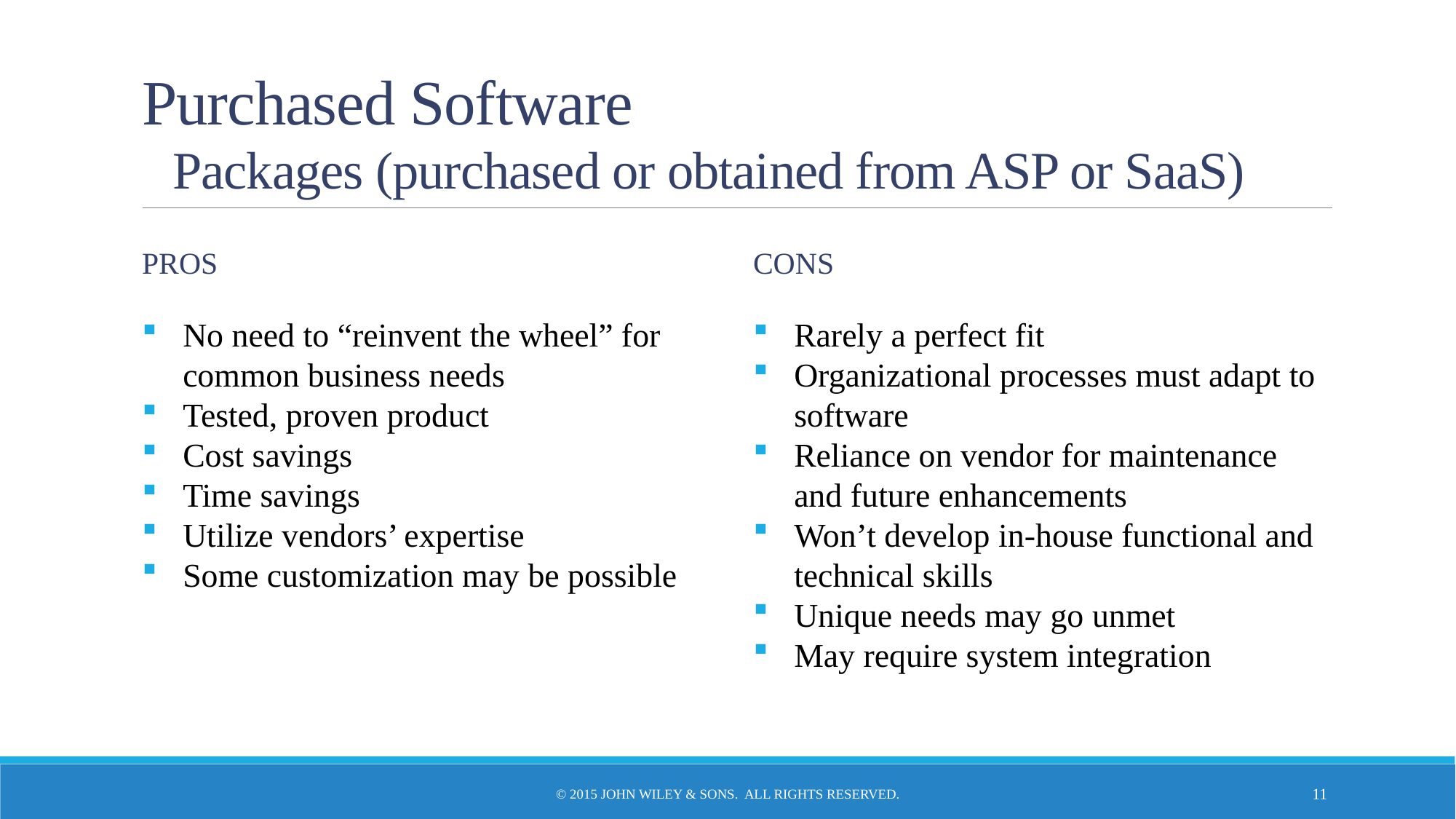

# Purchased Software Packages (purchased or obtained from ASP or SaaS)
Pros
cons
Rarely a perfect fit
Organizational processes must adapt to software
Reliance on vendor for maintenance and future enhancements
Won’t develop in-house functional and technical skills
Unique needs may go unmet
May require system integration

No need to “reinvent the wheel” for common business needs
Tested, proven product
Cost savings
Time savings
Utilize vendors’ expertise
Some customization may be possible
© 2015 John Wiley & Sons.  All Rights Reserved.
11